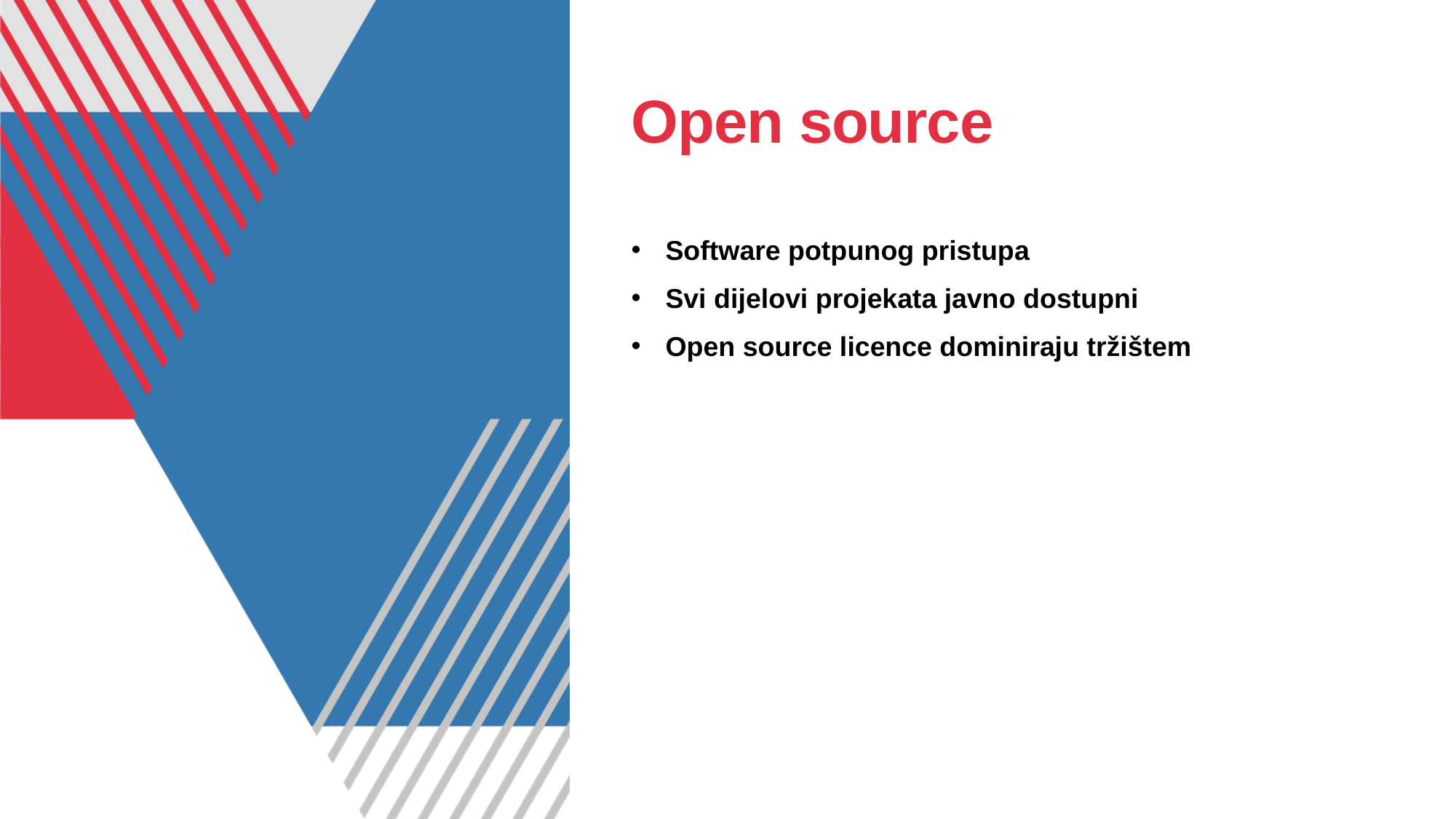

# Open source
Software potpunog pristupa
Svi dijelovi projekata javno dostupni
Open source licence dominiraju tržištem